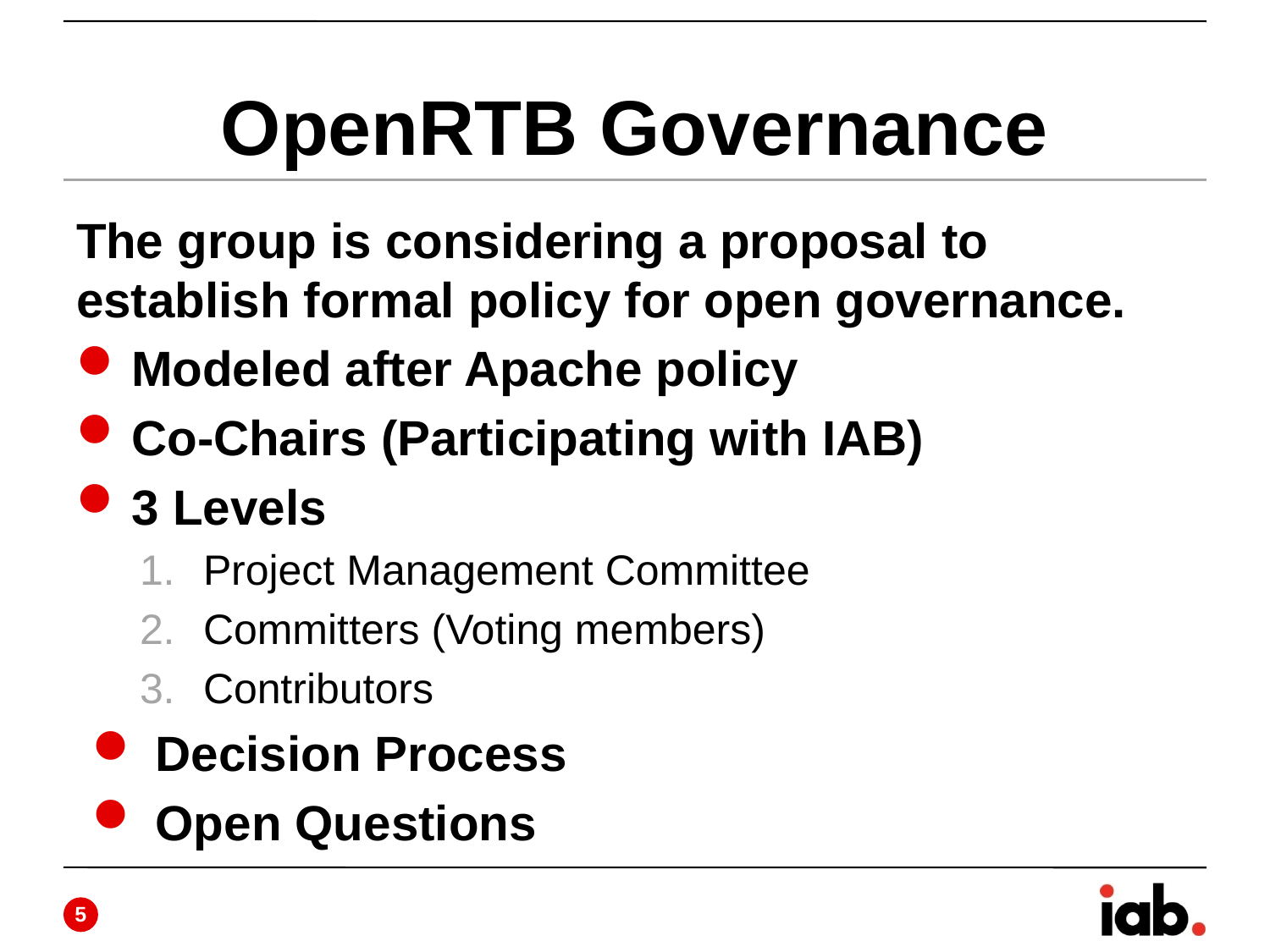

# OpenRTB Governance
The group is considering a proposal to establish formal policy for open governance.
Modeled after Apache policy
Co-Chairs (Participating with IAB)
3 Levels
Project Management Committee
Committers (Voting members)
Contributors
Decision Process
Open Questions

5